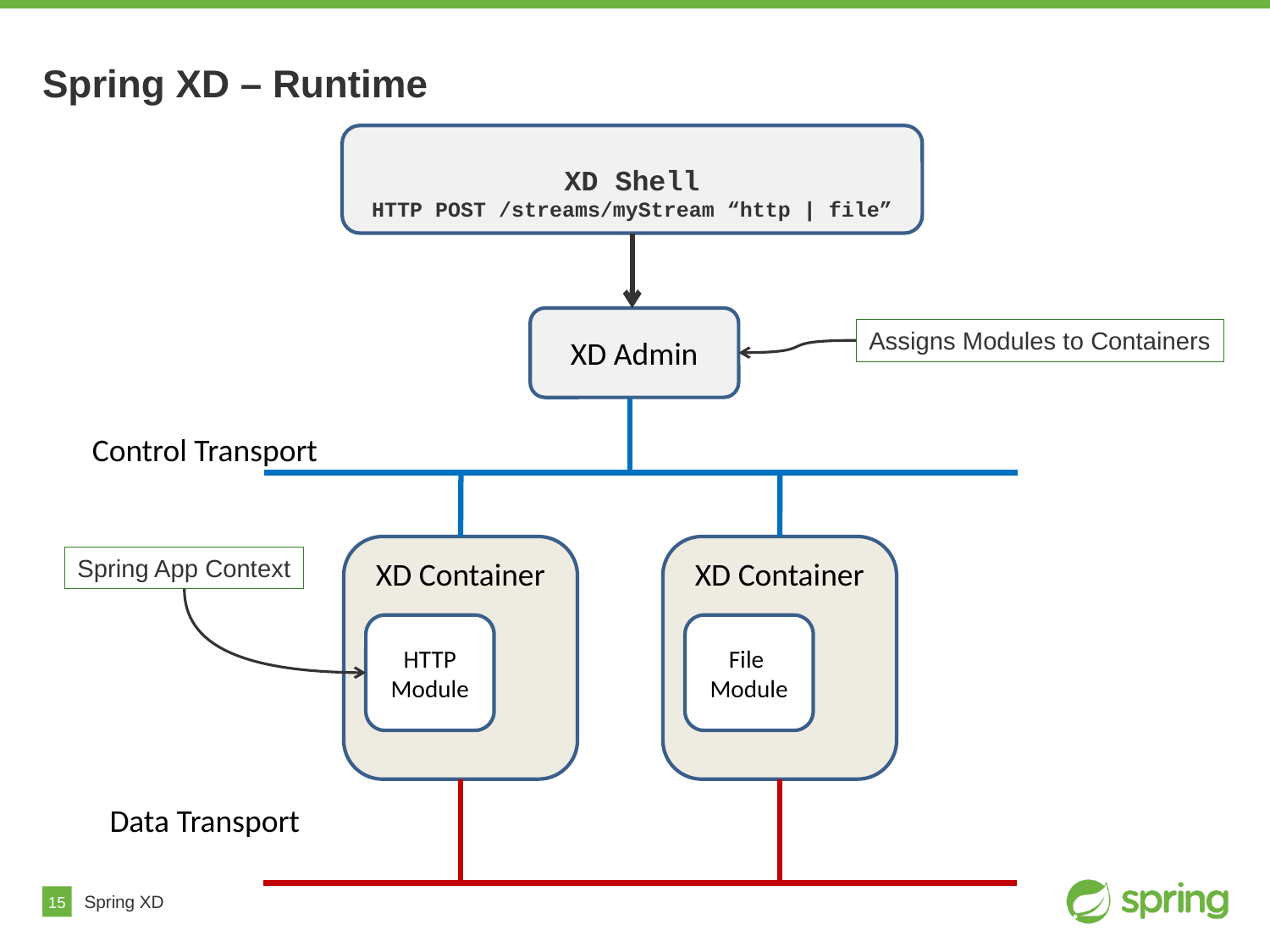

# Spring XD – Runtime

XD Shell
HTTP POST /streams/myStream “http | file”
XD Admin
Assigns Modules to Containers
Control Transport
XD Container
XD Container
Spring App Context
HTTP
Module
File
Module
Data Transport
Spring XD